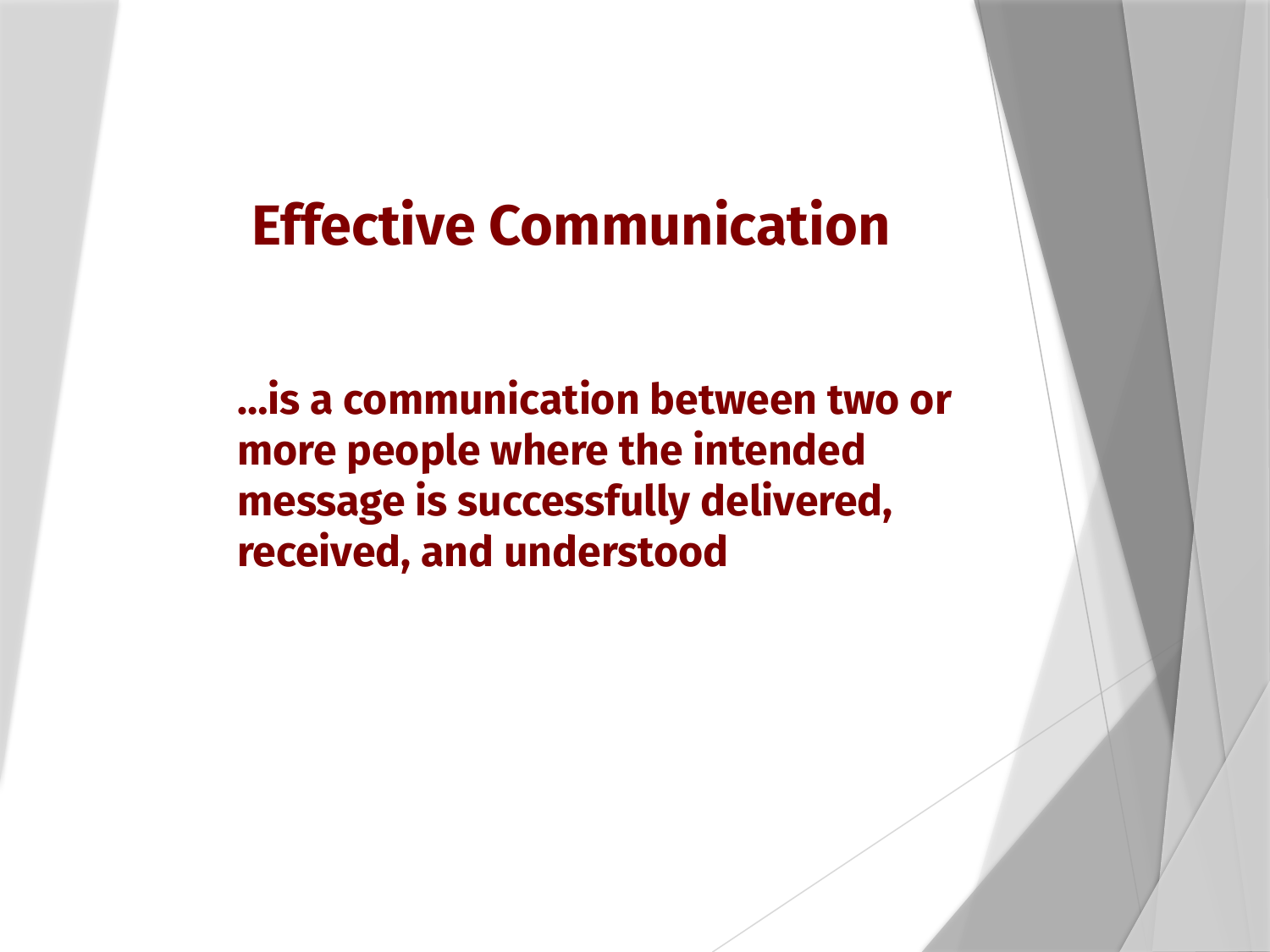

# Effective Communication
…is a communication between two or more people where the intended message is successfully delivered, received, and understood